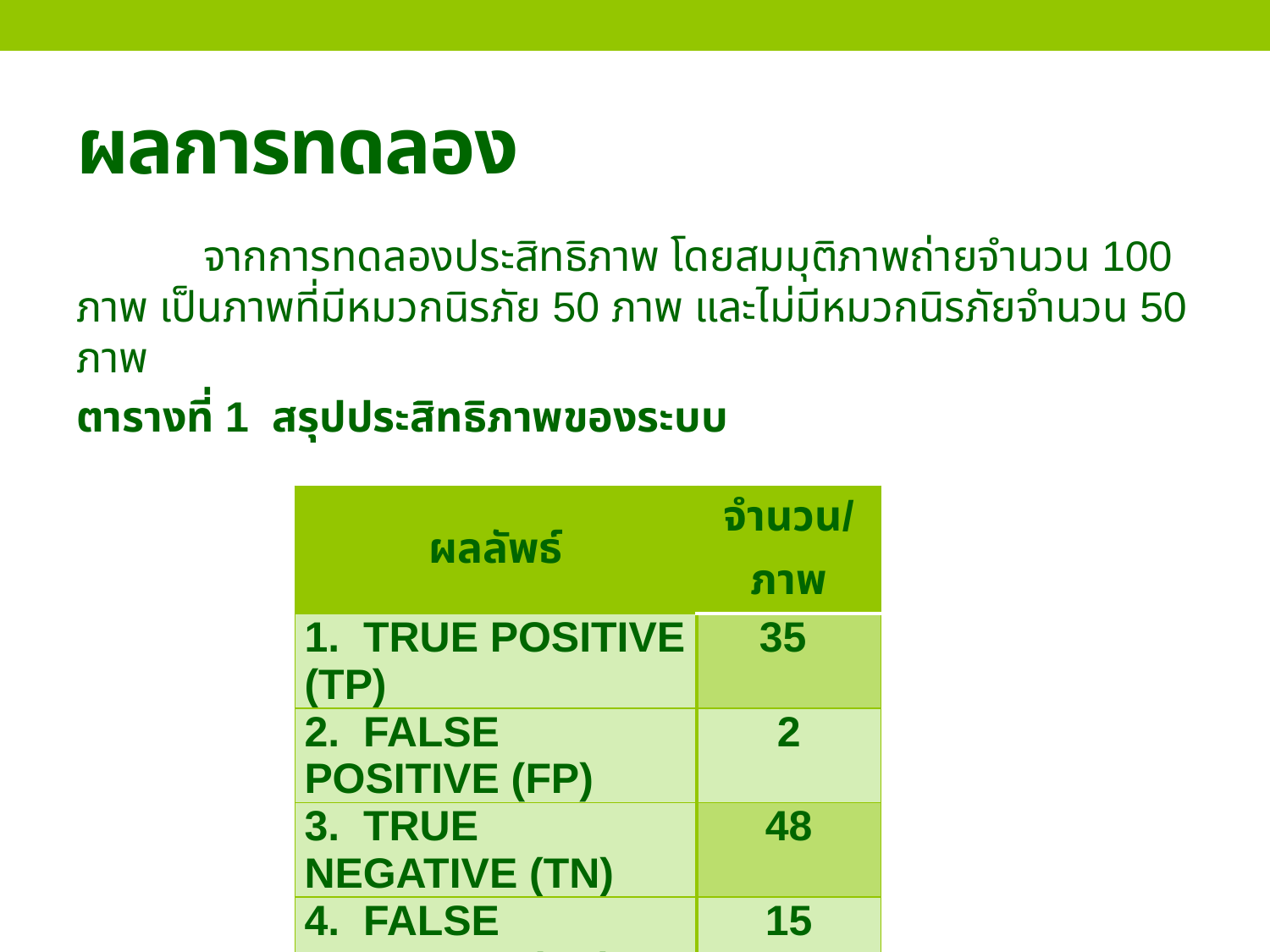

# ผลการทดลอง
	จากการทดลองประสิทธิภาพ โดยสมมุติภาพถ่ายจำนวน 100 ภาพ เป็นภาพที่มีหมวกนิรภัย 50 ภาพ และไม่มีหมวกนิรภัยจำนวน 50 ภาพ
ตารางที่ 1  สรุปประสิทธิภาพของระบบ

| ผลลัพธ์ | จำนวน/ภาพ |
| --- | --- |
| 1. True Positive (TP) | 35 |
| 2. False Positive (FP) | 2 |
| 3. True Negative (TN) | 48 |
| 4. False Negative (FN) | 15 |